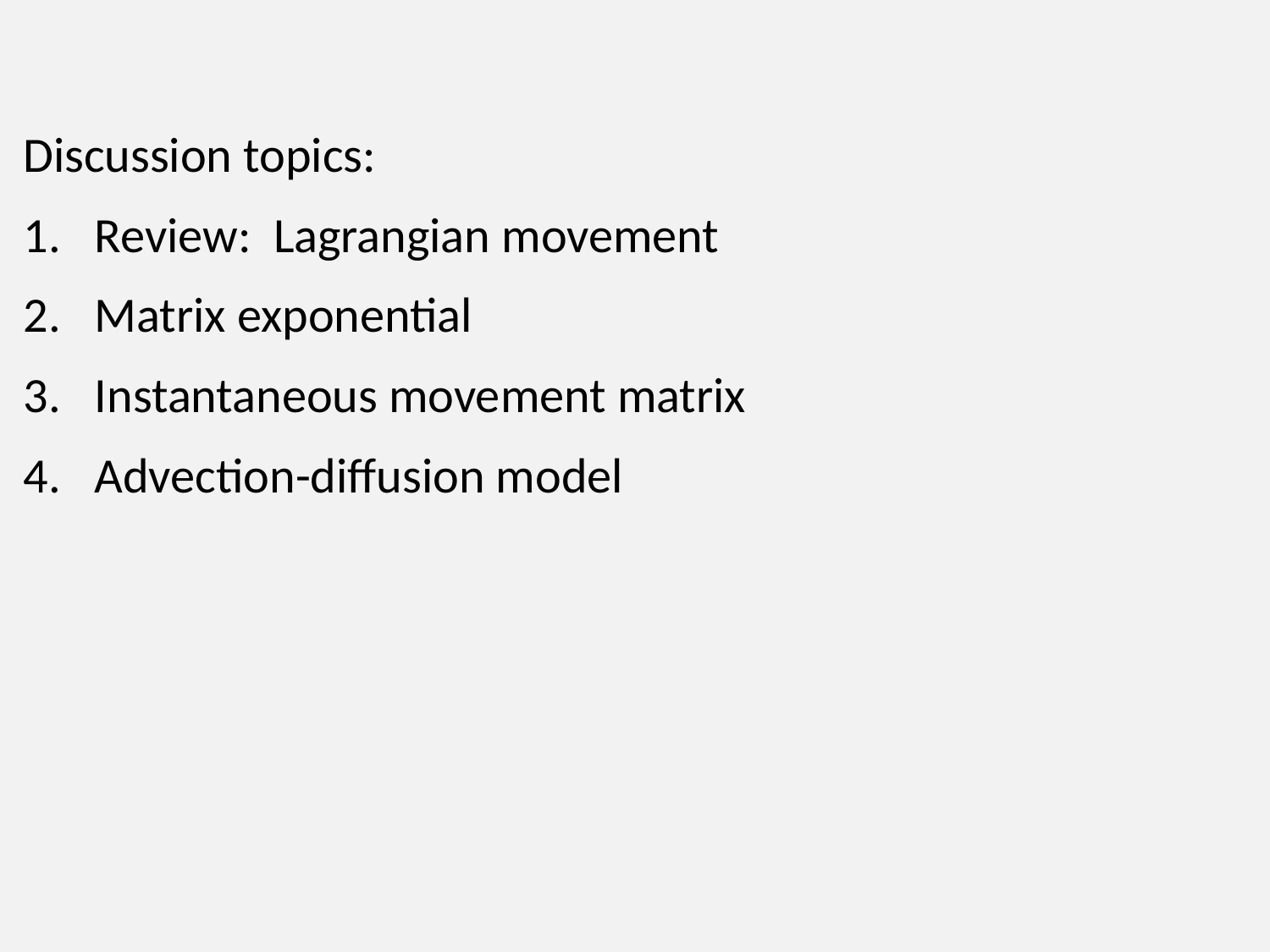

#
Discussion topics:
Review:  Lagrangian movement
Matrix exponential
Instantaneous movement matrix
Advection-diffusion model